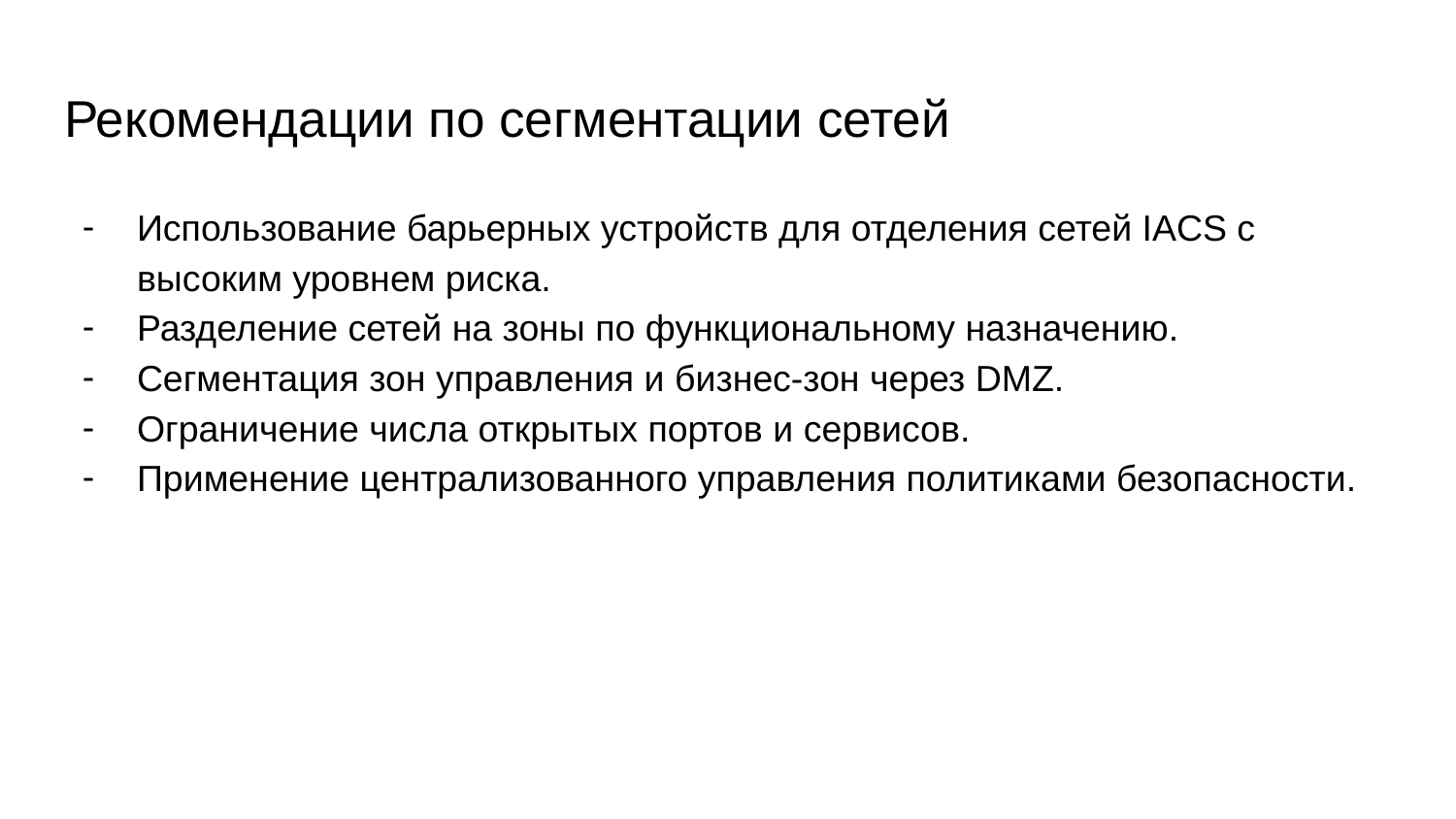

# Рекомендации по сегментации сетей
Использование барьерных устройств для отделения сетей IACS с высоким уровнем риска.
Разделение сетей на зоны по функциональному назначению.
Сегментация зон управления и бизнес-зон через DMZ.
Ограничение числа открытых портов и сервисов.
Применение централизованного управления политиками безопасности.